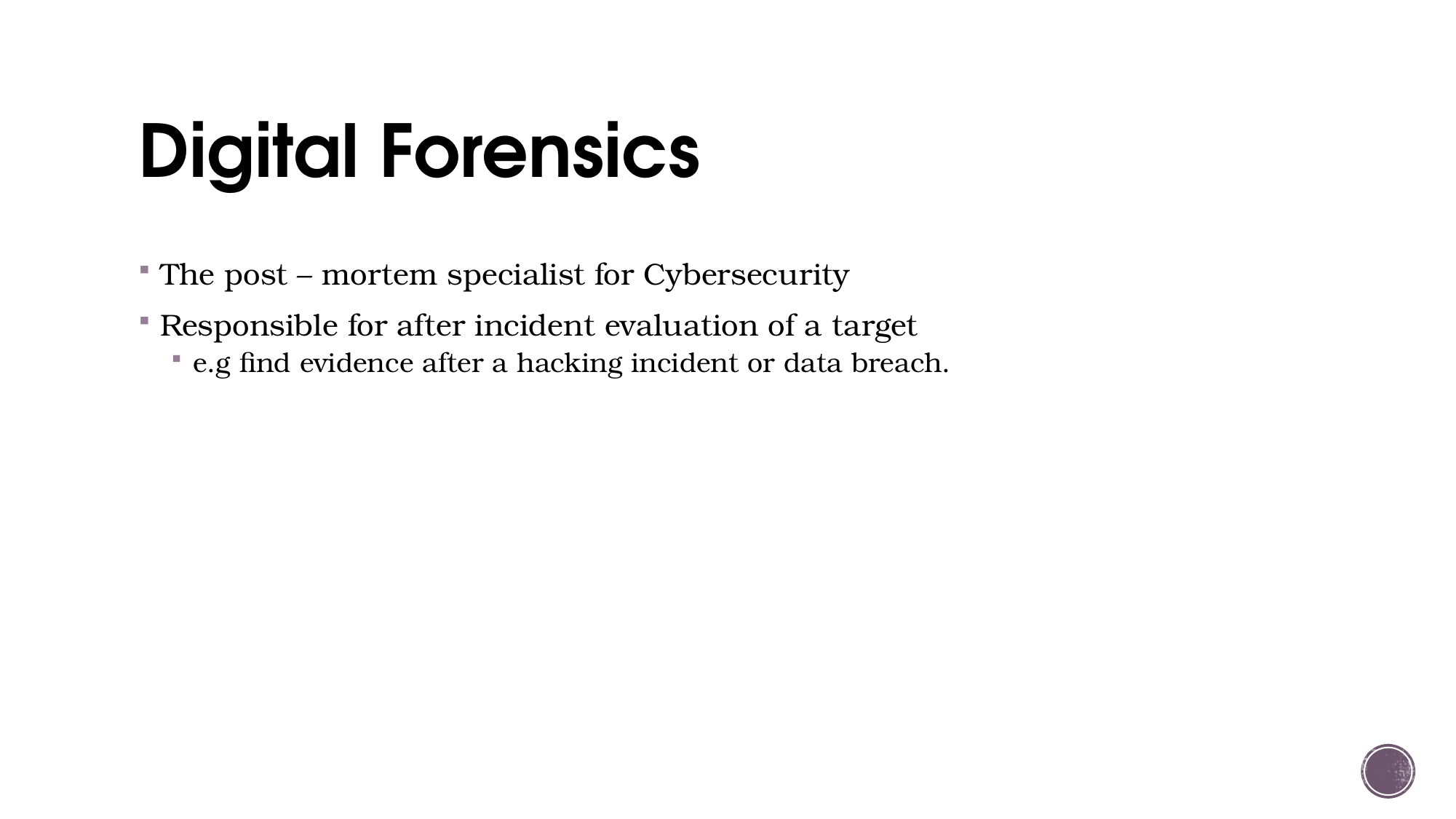

# Digital Forensics
The post – mortem specialist for Cybersecurity
Responsible for after incident evaluation of a target
e.g find evidence after a hacking incident or data breach.